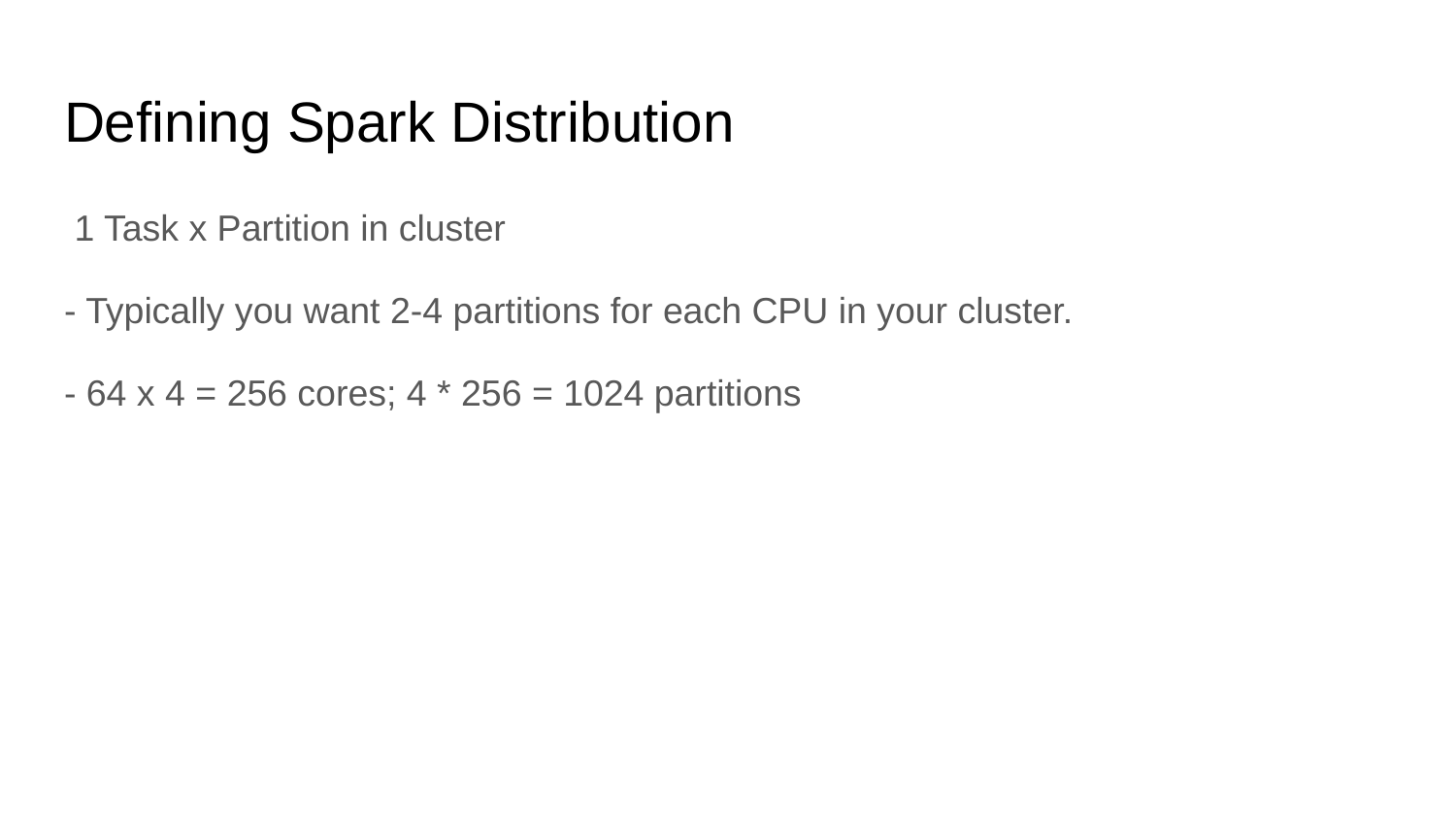

# Defining Spark Distribution
 1 Task x Partition in cluster
- Typically you want 2-4 partitions for each CPU in your cluster.
- 64 x 4 = 256 cores; 4 * 256 = 1024 partitions